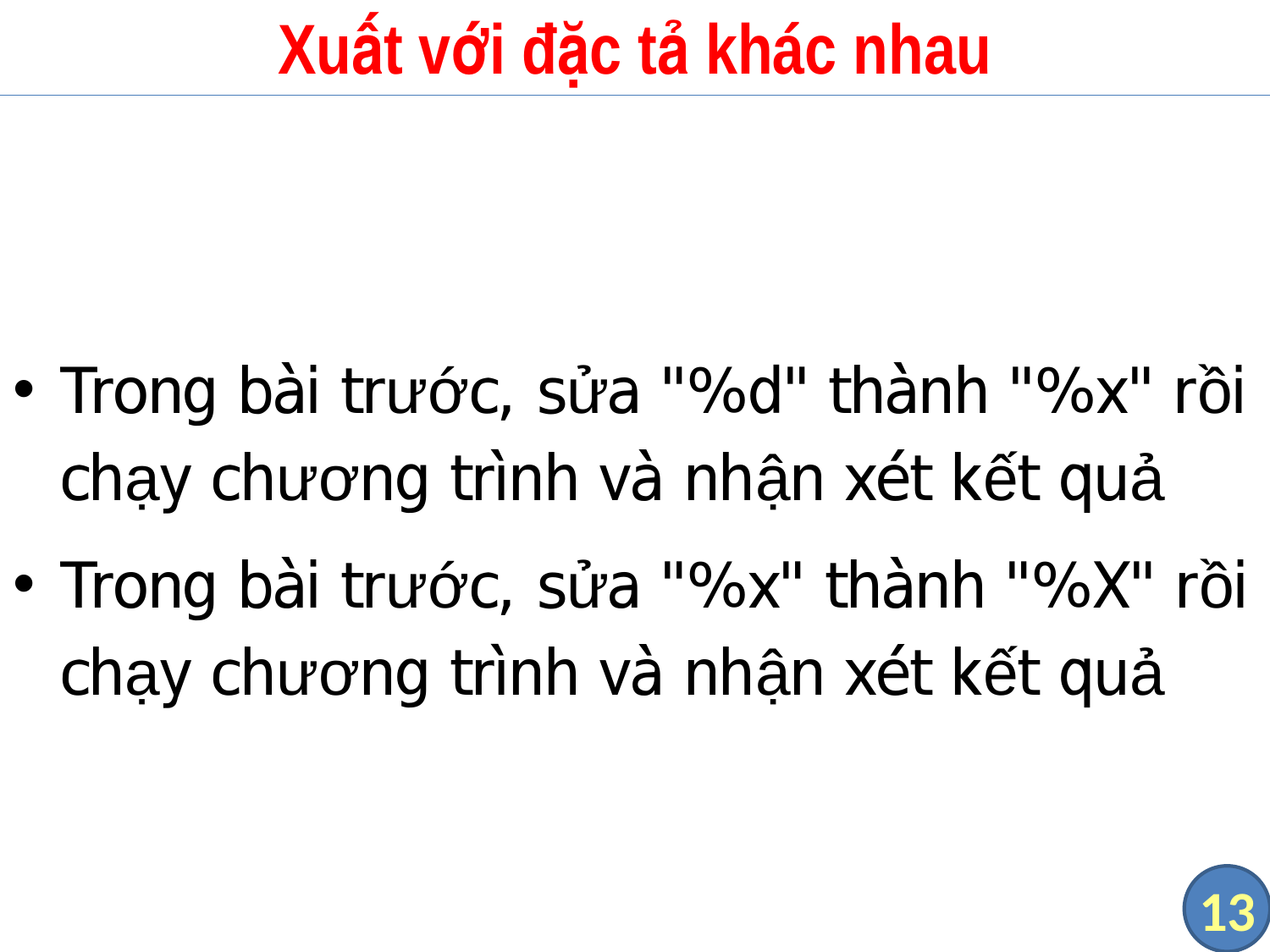

# Xuất với đặc tả khác nhau
Trong bài trước, sửa "%d" thành "%x" rồi chạy chương trình và nhận xét kết quả
Trong bài trước, sửa "%x" thành "%X" rồi chạy chương trình và nhận xét kết quả
13